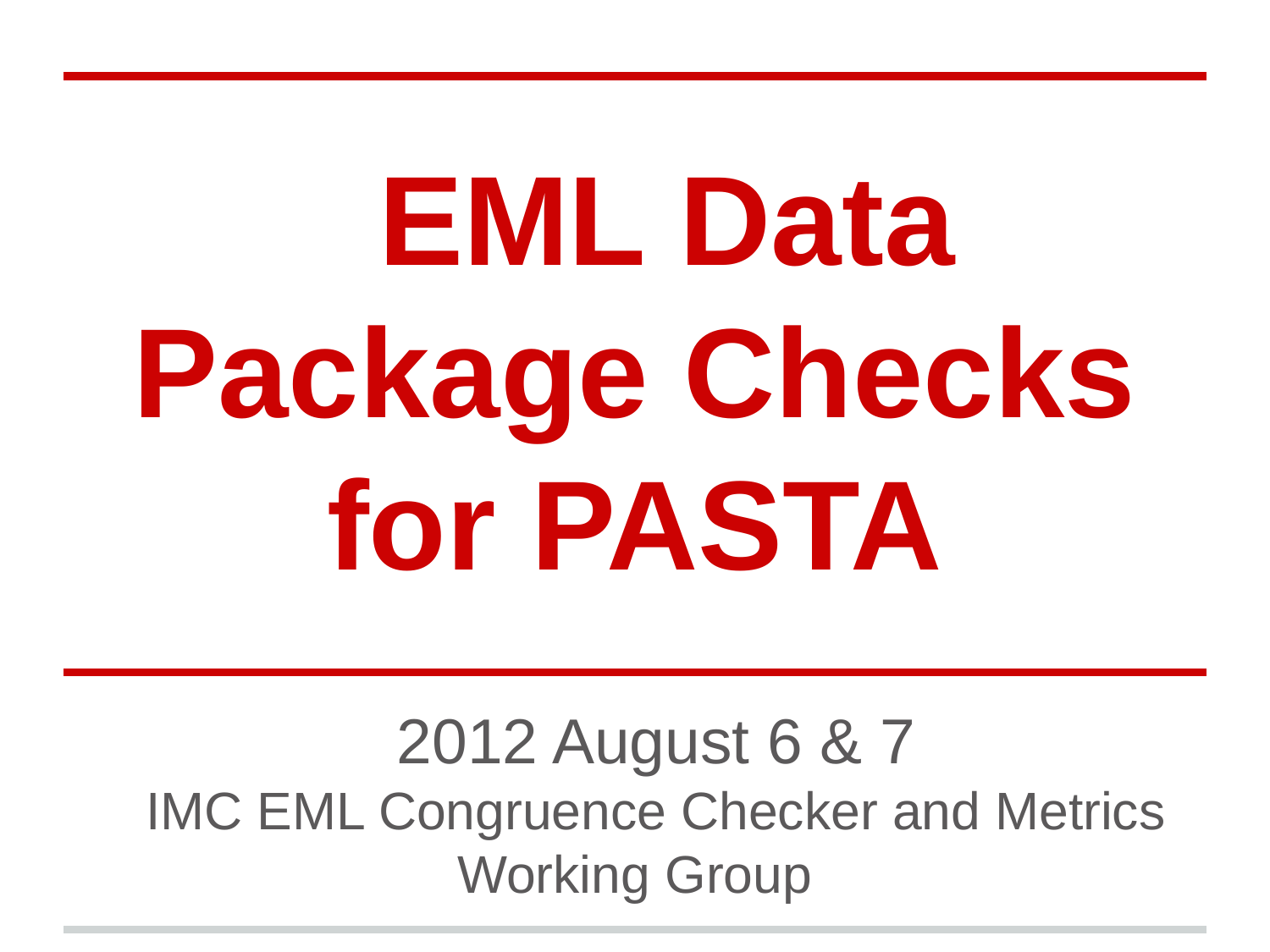

# EML Data Package Checks for PASTA
2012 August 6 & 7
IMC EML Congruence Checker and Metrics Working Group